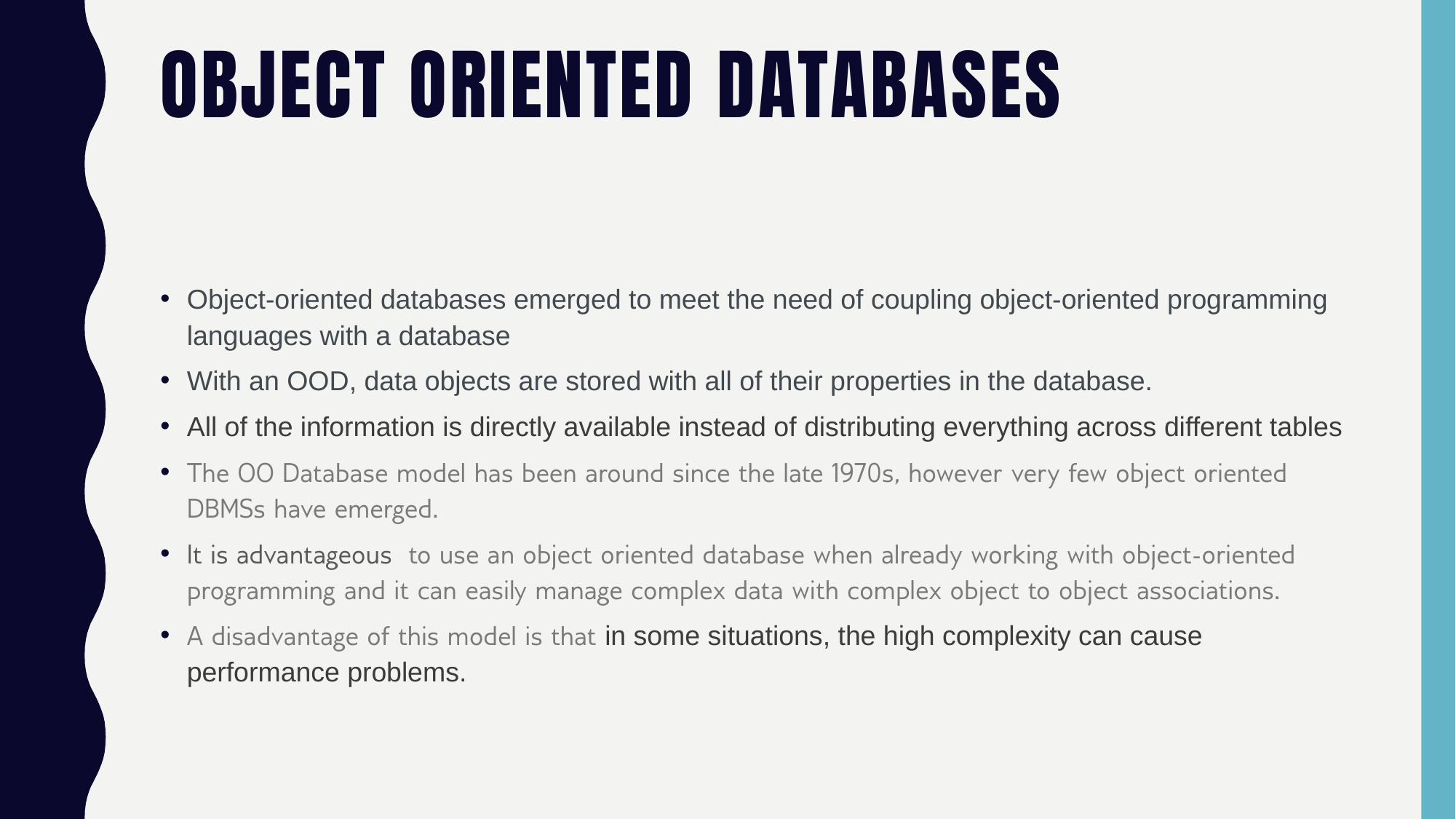

# Object Oriented Databases
Object-oriented databases emerged to meet the need of coupling object-oriented programming languages with a database
With an OOD, data objects are stored with all of their properties in the database.
All of the information is directly available instead of distributing everything across different tables
The OO Database model has been around since the late 1970s, however very few object oriented DBMSs have emerged.
It is advantageous  to use an object oriented database when already working with object-oriented programming and it can easily manage complex data with complex object to object associations.
A disadvantage of this model is that in some situations, the high complexity can cause performance problems.